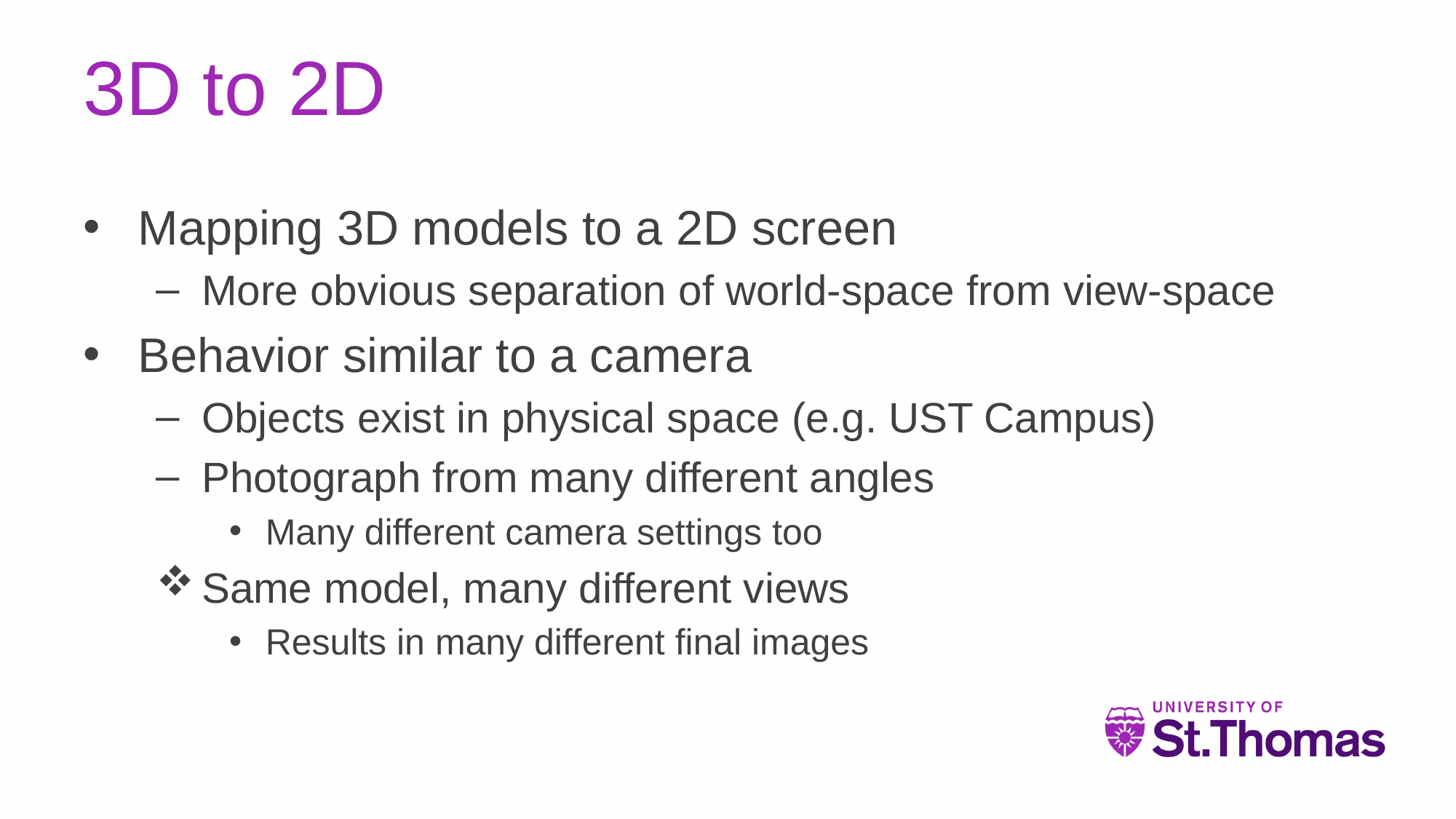

# 3D to 2D
Mapping 3D models to a 2D screen
More obvious separation of world-space from view-space
Behavior similar to a camera
Objects exist in physical space (e.g. UST Campus)
Photograph from many different angles
Many different camera settings too
Same model, many different views
Results in many different final images